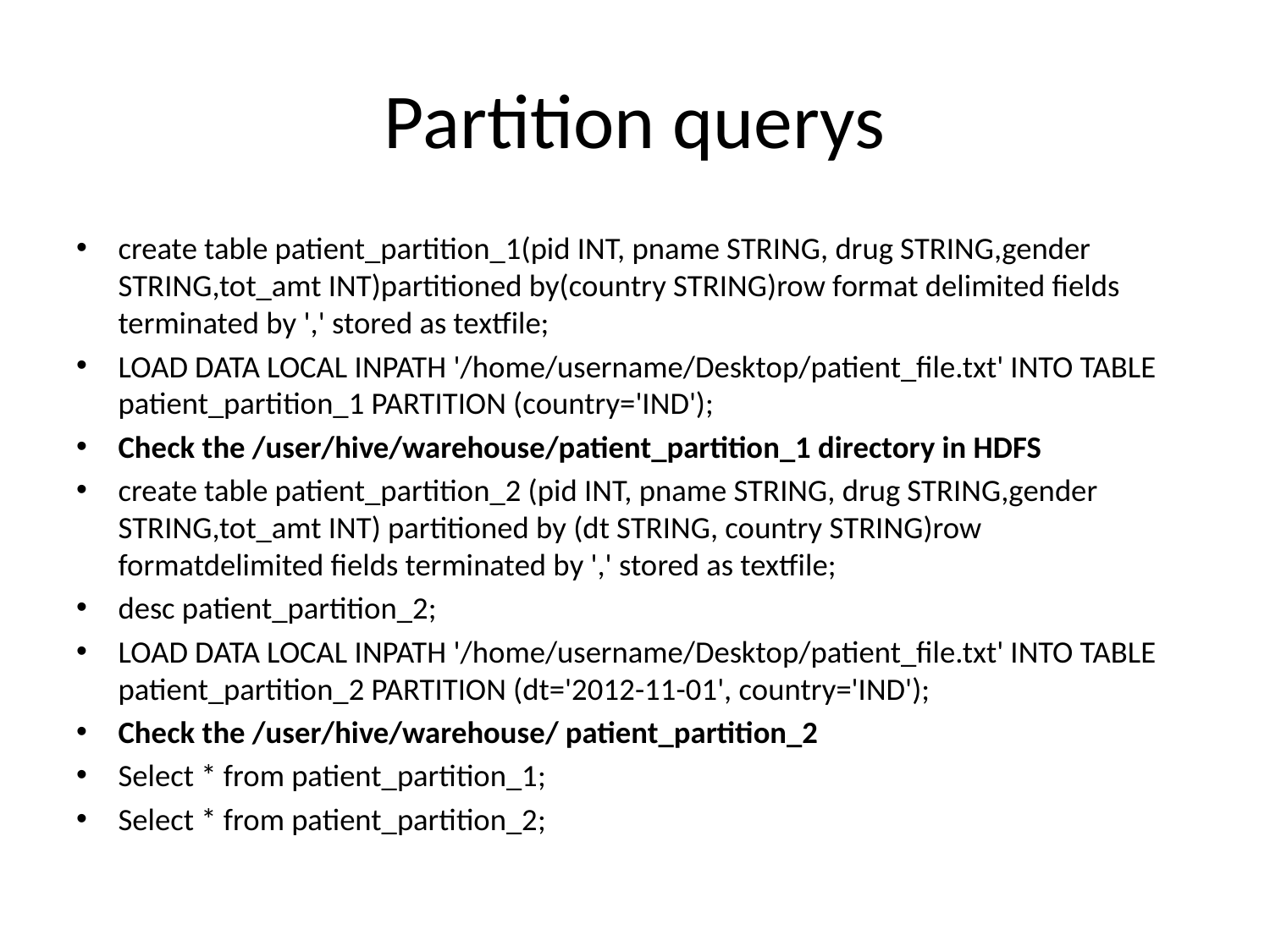

# Partition querys
create table patient_partition_1(pid INT, pname STRING, drug STRING,gender STRING,tot_amt INT)partitioned by(country STRING)row format delimited fields terminated by ',' stored as textfile;
LOAD DATA LOCAL INPATH '/home/username/Desktop/patient_file.txt' INTO TABLE patient_partition_1 PARTITION (country='IND');
Check the /user/hive/warehouse/patient_partition_1 directory in HDFS
create table patient_partition_2 (pid INT, pname STRING, drug STRING,gender STRING,tot_amt INT) partitioned by (dt STRING, country STRING)row formatdelimited fields terminated by ',' stored as textfile;
desc patient_partition_2;
LOAD DATA LOCAL INPATH '/home/username/Desktop/patient_file.txt' INTO TABLE patient_partition_2 PARTITION (dt='2012-11-01', country='IND');
Check the /user/hive/warehouse/ patient_partition_2
Select * from patient_partition_1;
Select * from patient_partition_2;